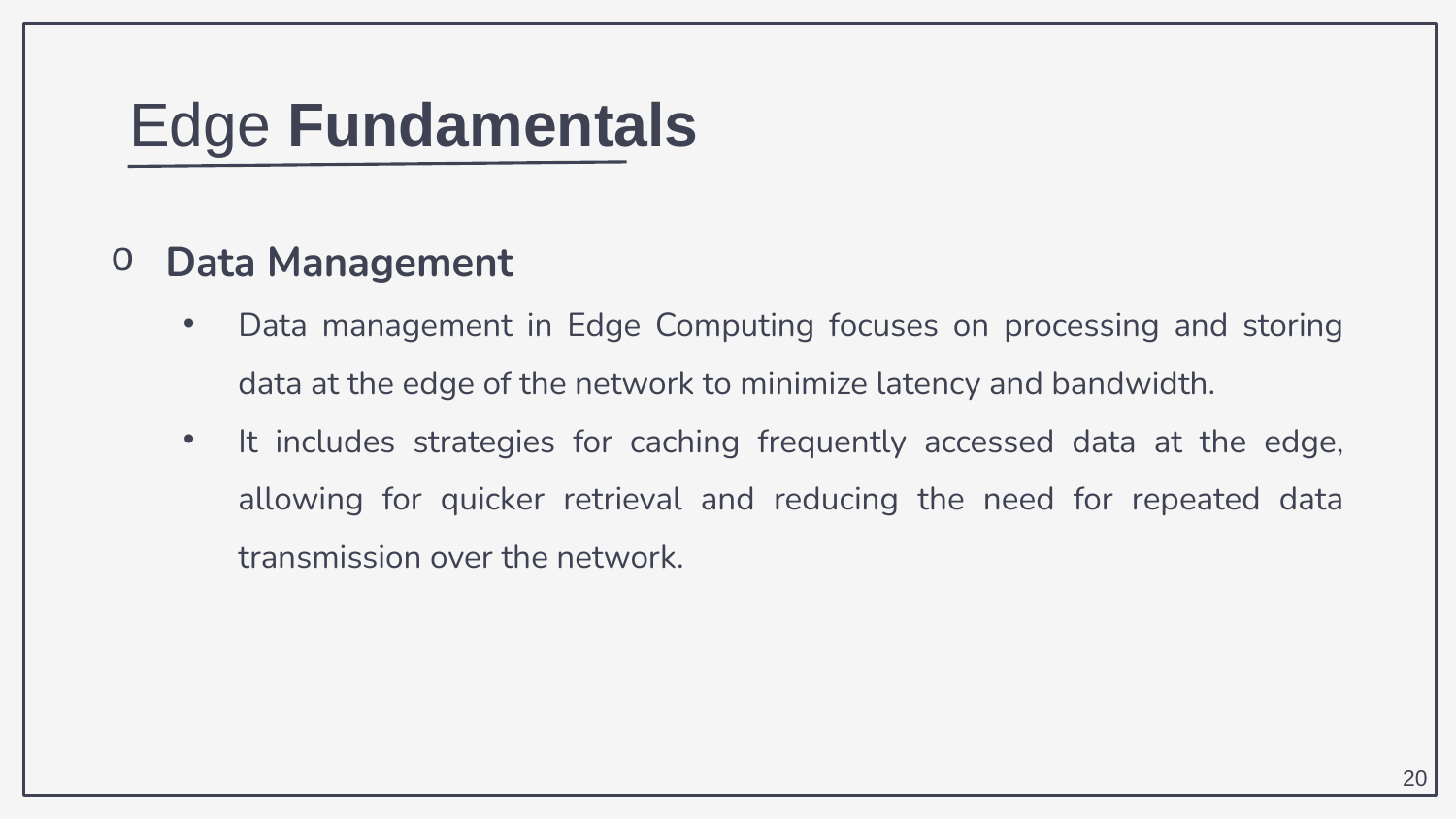

Edge Fundamentals
Data Management
Data management in Edge Computing focuses on processing and storing data at the edge of the network to minimize latency and bandwidth.
It includes strategies for caching frequently accessed data at the edge, allowing for quicker retrieval and reducing the need for repeated data transmission over the network.
20